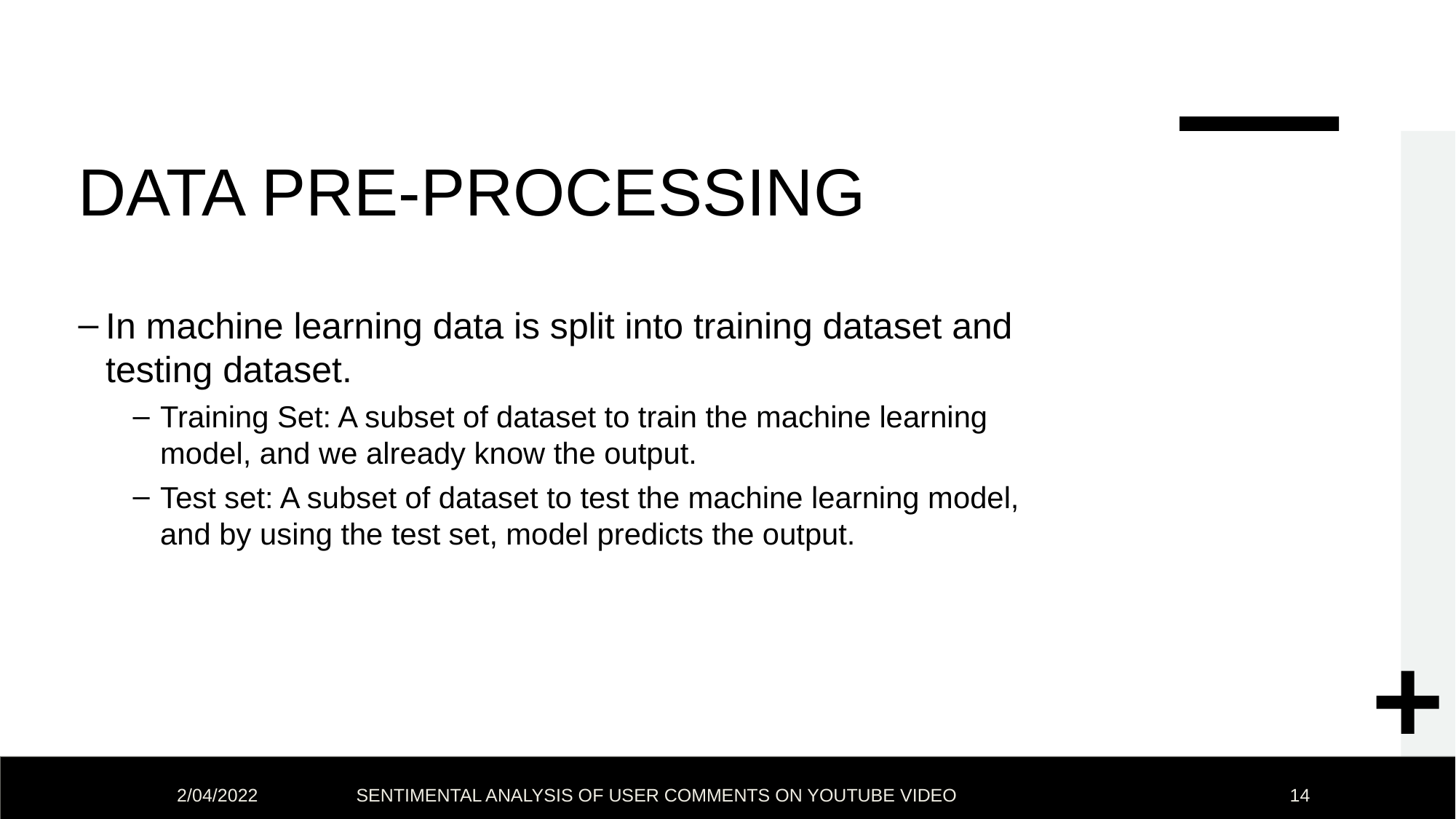

# DATA PRE-PROCESSING
In machine learning data is split into training dataset and testing dataset.
Training Set: A subset of dataset to train the machine learning model, and we already know the output.
Test set: A subset of dataset to test the machine learning model, and by using the test set, model predicts the output.

2/04/2022
SENTIMENTAL ANALYSIS OF USER COMMENTS ON YOUTUBE VIDEO
14